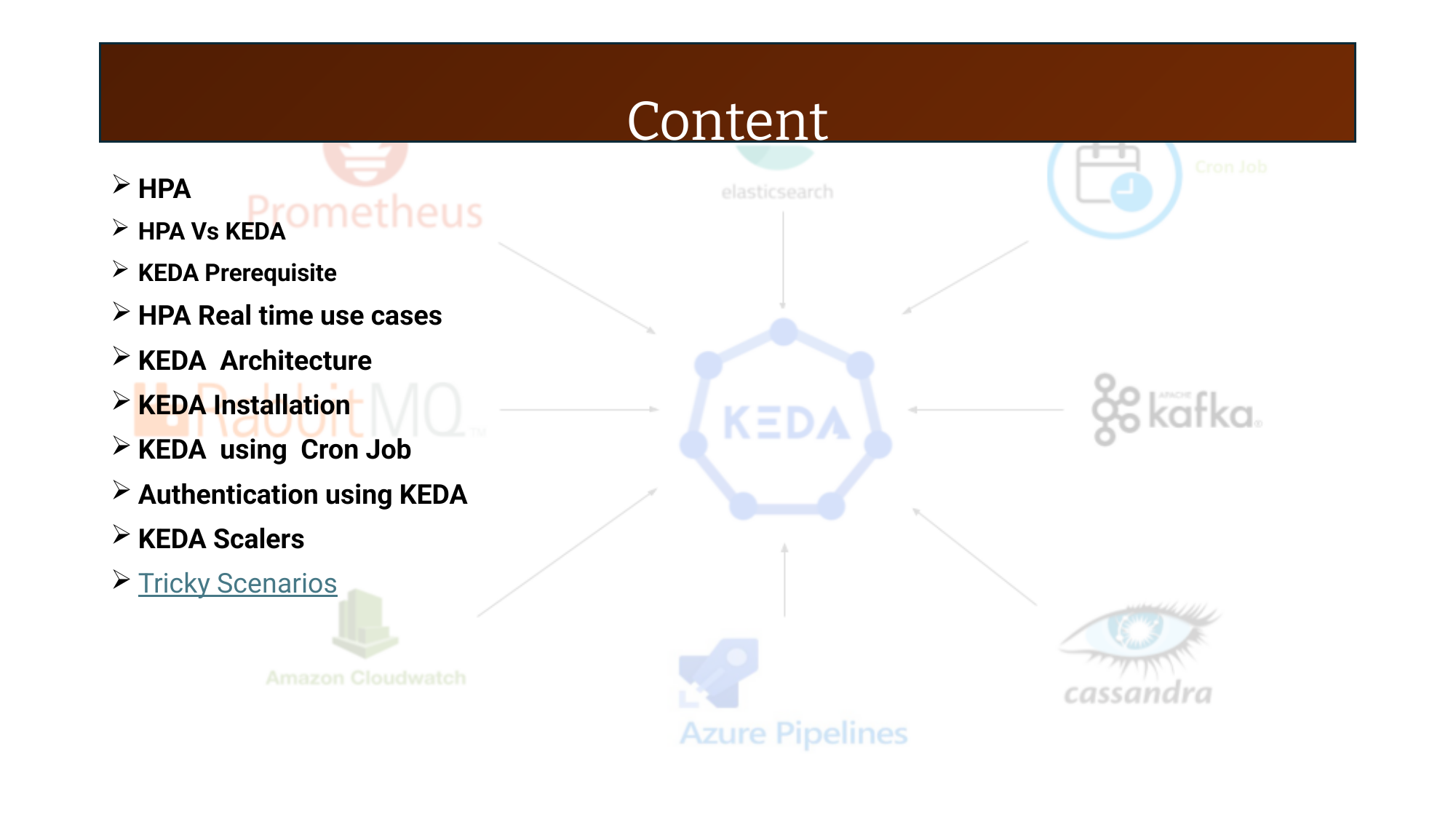

# Content
HPA
HPA Vs KEDA
KEDA Prerequisite
HPA Real time use cases
KEDA  Architecture
KEDA Installation
KEDA  using  Cron Job
Authentication using KEDA
KEDA Scalers
Tricky Scenarios